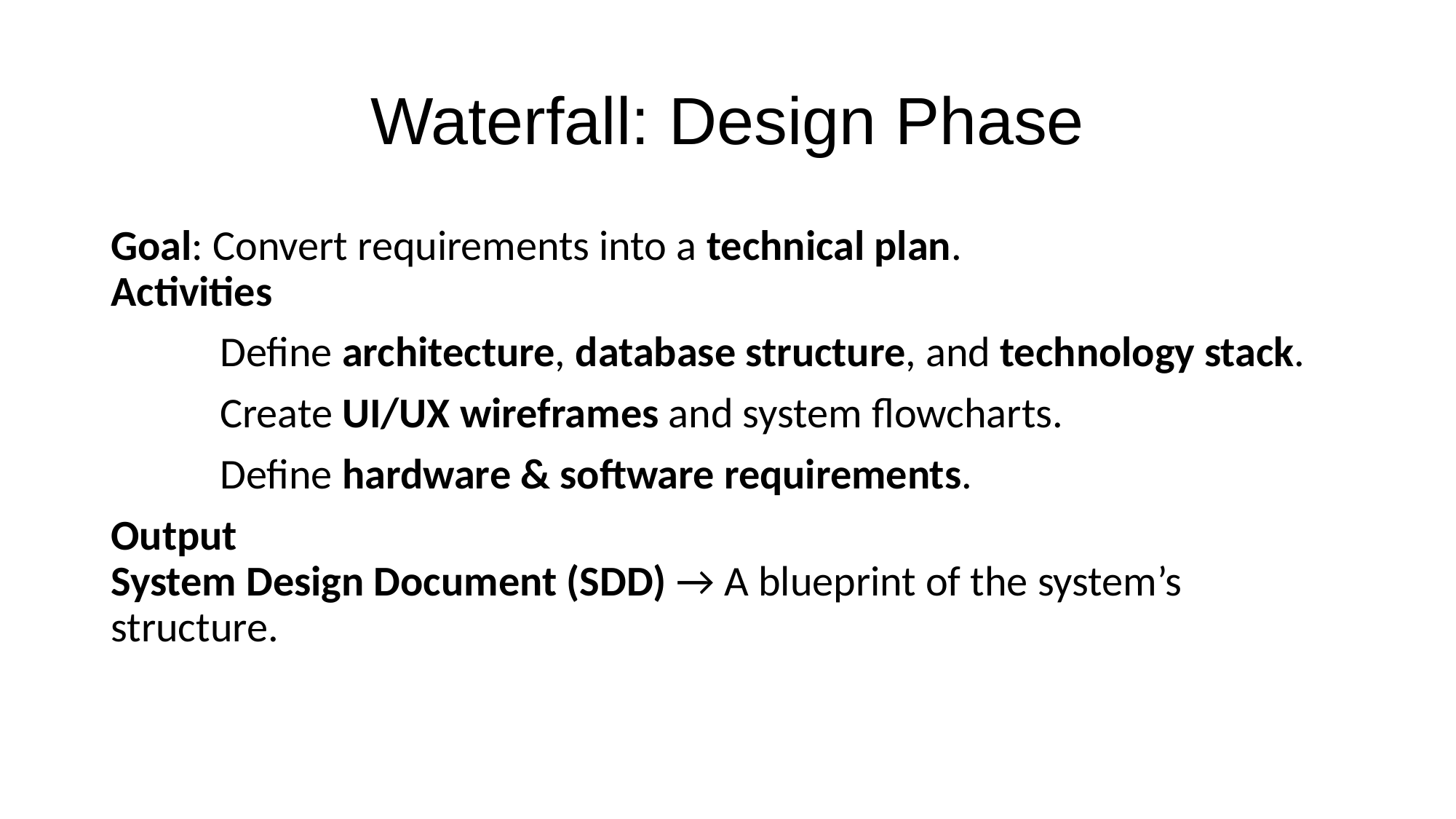

# Waterfall: Design Phase
Goal: Convert requirements into a technical plan.
Activities
	Define architecture, database structure, and technology stack.
	Create UI/UX wireframes and system flowcharts.
	Define hardware & software requirements.
Output
System Design Document (SDD) → A blueprint of the system’s structure.